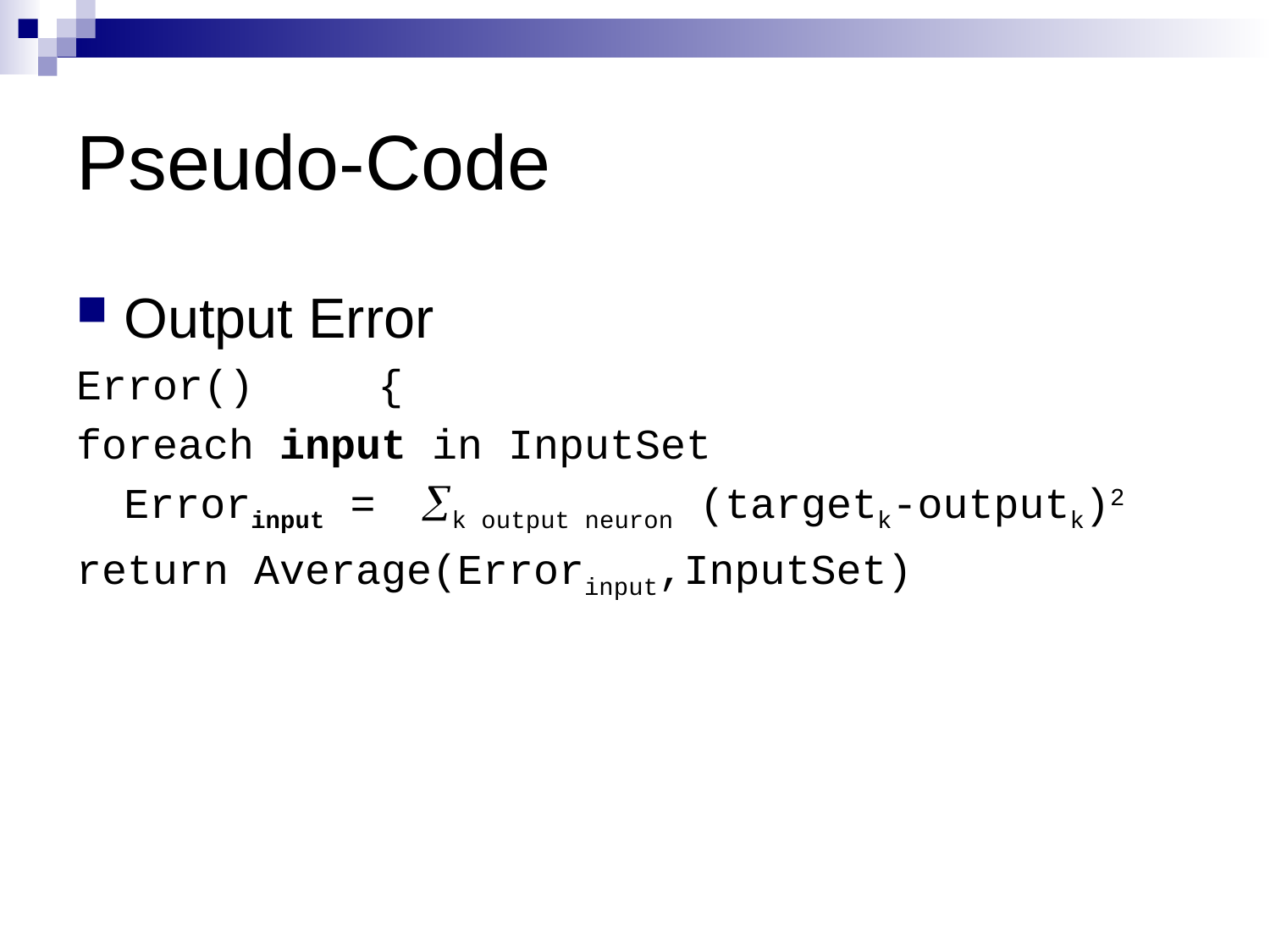

# Pseudo-Code
Output Error
Error()	{
foreach input in InputSet
	Errorinput =  ∑k output neuron (targetk-outputk)2
return Average(Errorinput,InputSet)